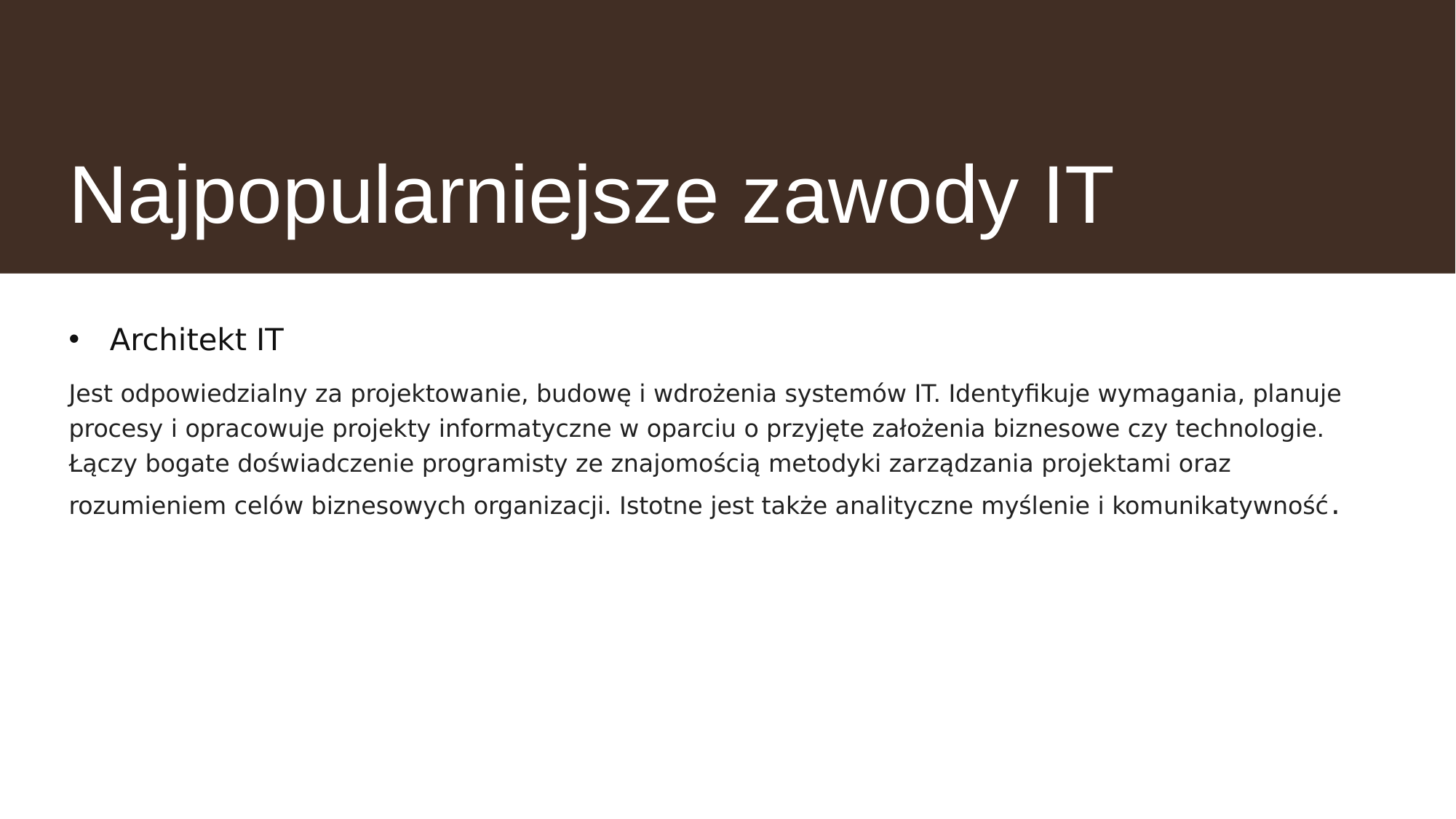

# Najpopularniejsze zawody IT
Architekt IT
Jest odpowiedzialny za projektowanie, budowę i wdrożenia systemów IT. Identyfikuje wymagania, planuje procesy i opracowuje projekty informatyczne w oparciu o przyjęte założenia biznesowe czy technologie. Łączy bogate doświadczenie programisty ze znajomością metodyki zarządzania projektami oraz rozumieniem celów biznesowych organizacji. Istotne jest także analityczne myślenie i komunikatywność.